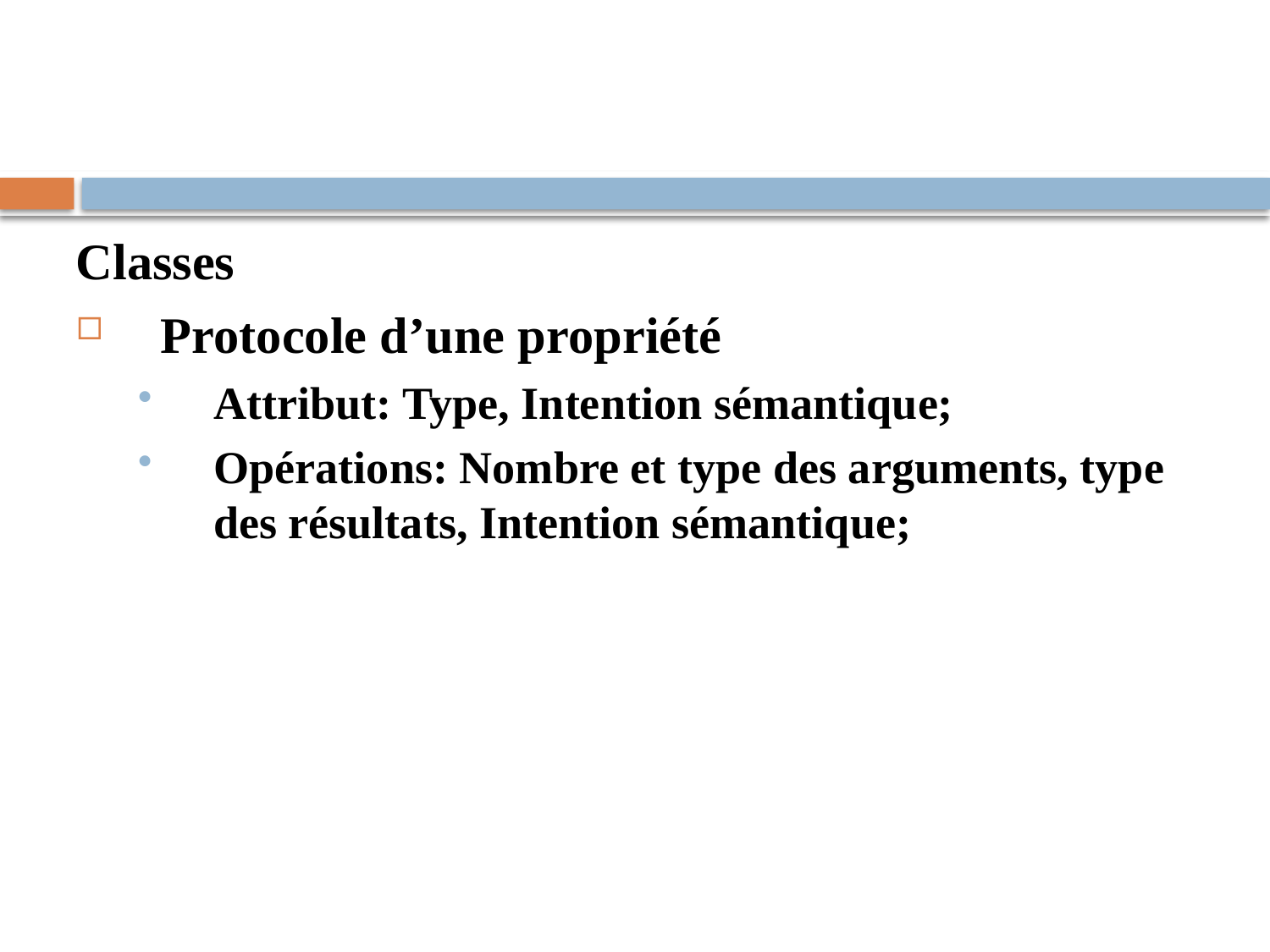

#
Classes
Protocole d’une propriété
Attribut: Type, Intention sémantique;
Opérations: Nombre et type des arguments, type des résultats, Intention sémantique;